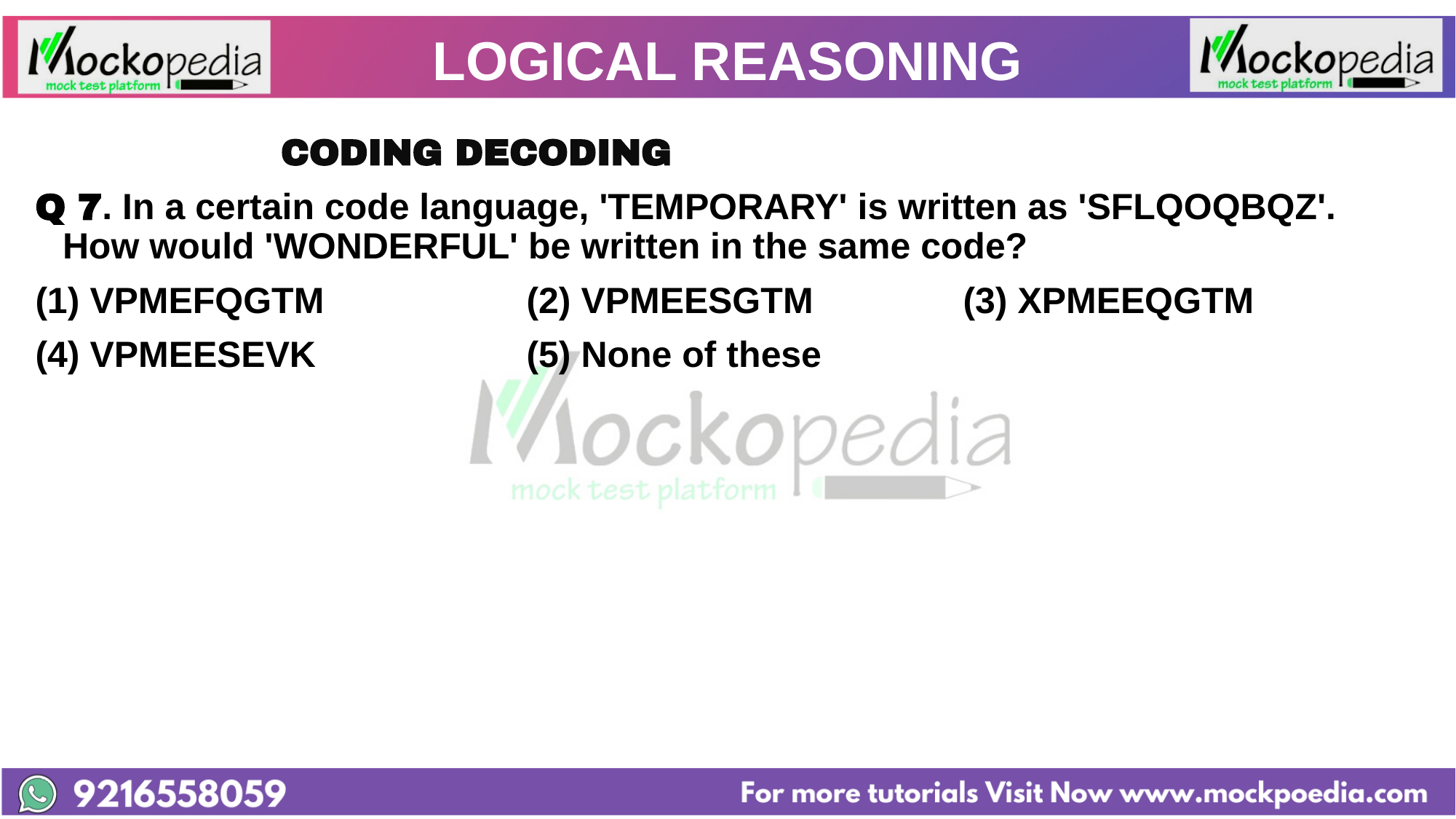

# LOGICAL REASONING
			CODING DECODING
Q 7. In a certain code language, 'TEMPORARY' is written as 'SFLQOQBQZ'. How would 'WONDERFUL' be written in the same code?
VPMEFQGTM 		(2) VPMEESGTM 		(3) XPMEEQGTM
(4) VPMEESEVK 		(5) None of these